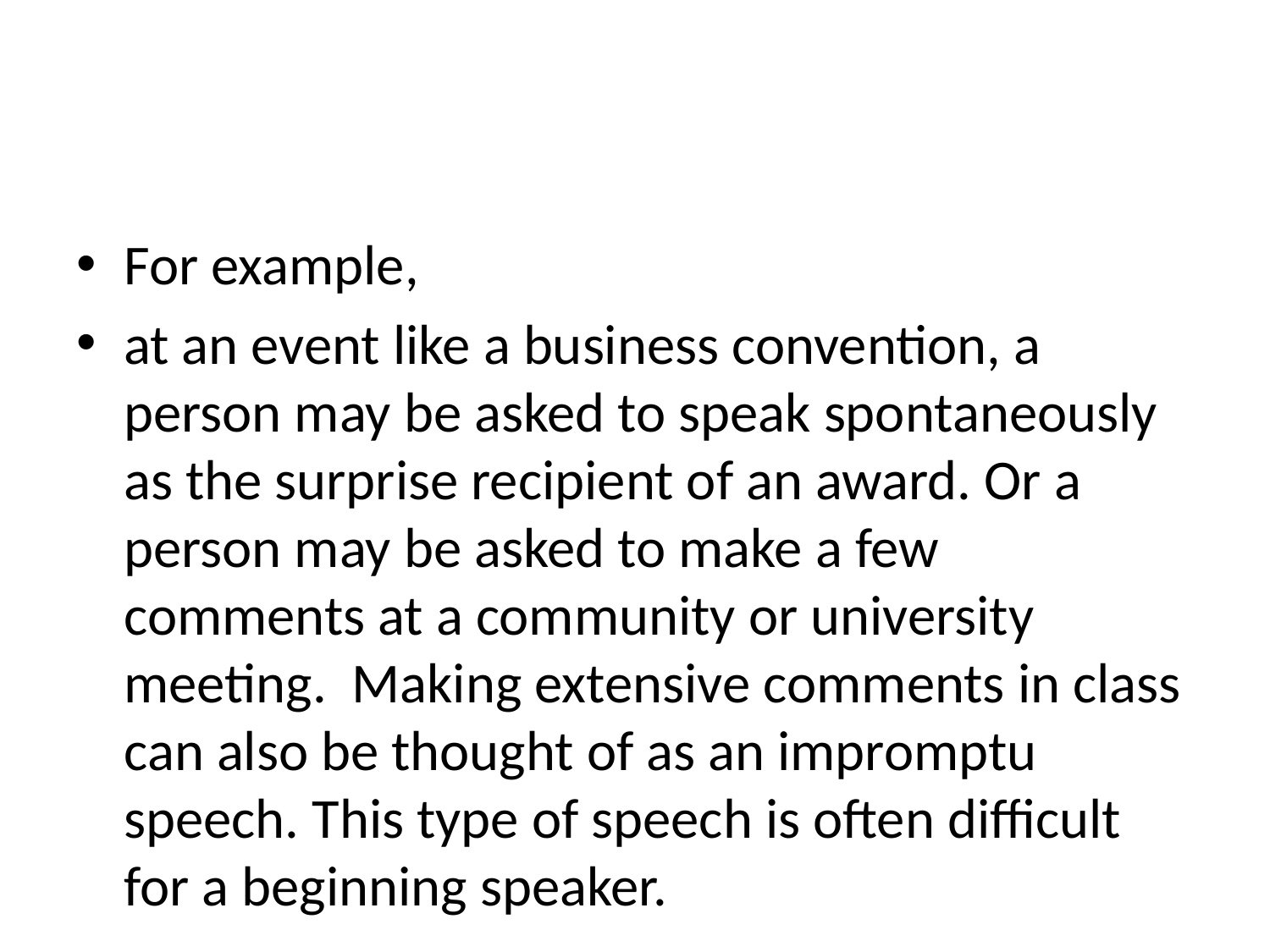

#
For example,
at an event like a business convention, a person may be asked to speak spontaneously as the surprise recipient of an award. Or a person may be asked to make a few comments at a community or university meeting.  Making extensive comments in class can also be thought of as an impromptu speech. This type of speech is often difficult for a beginning speaker.